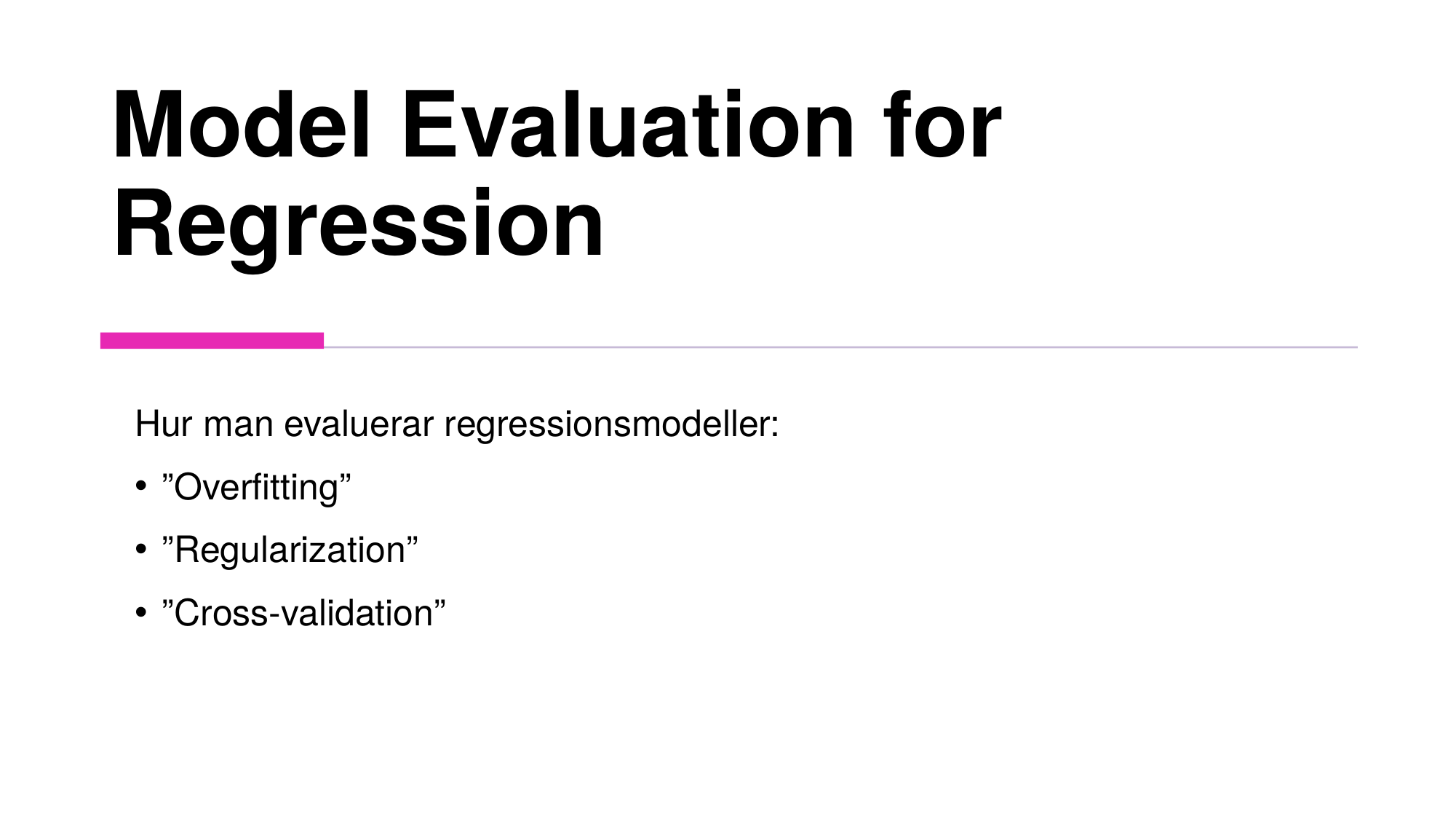

# Model Evaluation for Regression

Hur man evaluerar regressionsmodeller:
”Overfitting”
”Regularization”
”Cross-validation”